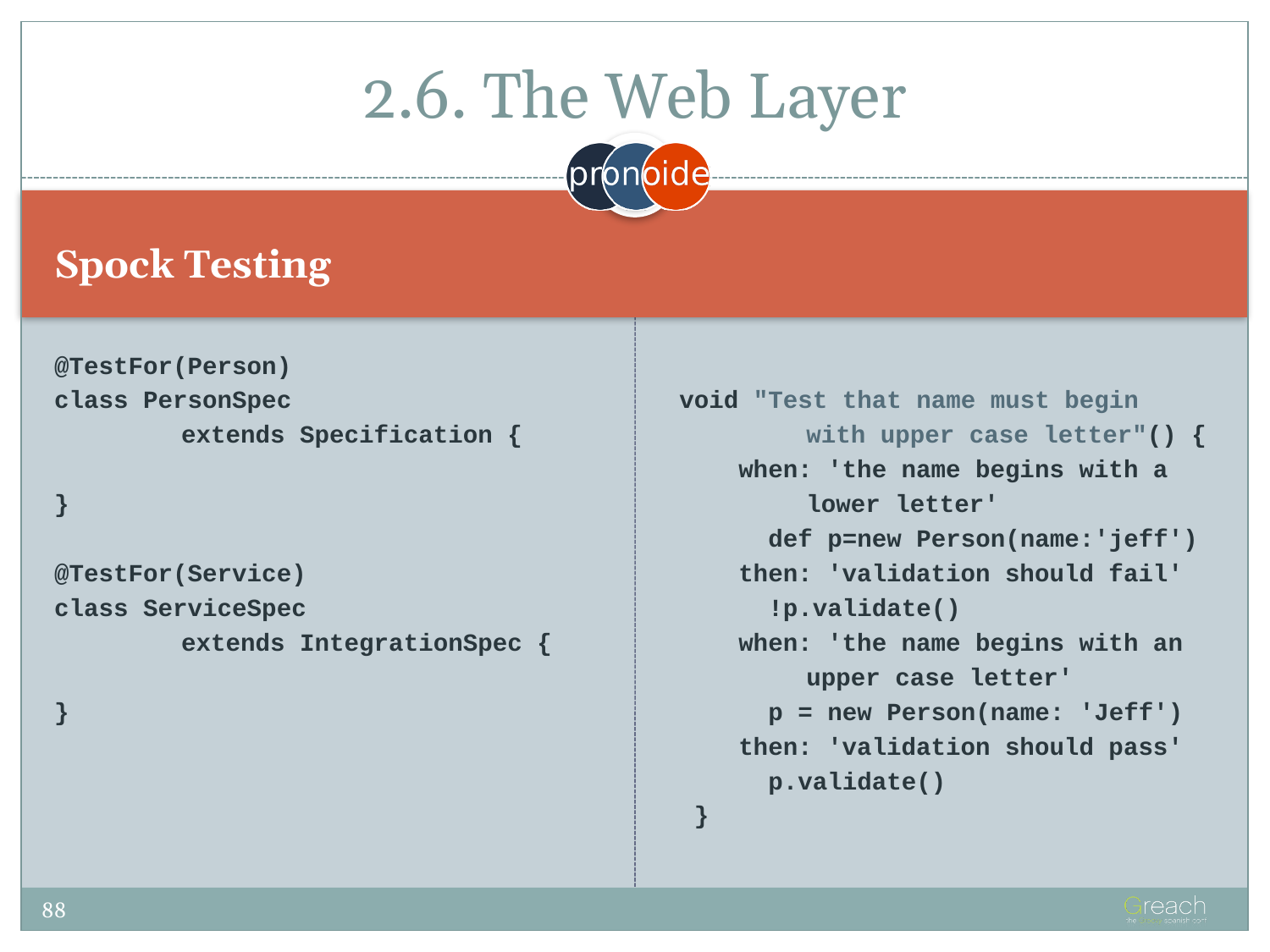

# 2.6. The Web Layer
Spock Testing

@TestFor(Person)
class PersonSpec
	extends Specification {

}

@TestFor(Service)
class ServiceSpec
	extends IntegrationSpec {

}

void "Test that name must begin
	with upper case letter"() {
    when: 'the name begins with a
	lower letter'
      def p=new Person(name:'jeff')
    then: 'validation should fail'
      !p.validate()
    when: 'the name begins with an
	upper case letter'
      p = new Person(name: 'Jeff')
    then: 'validation should pass'
      p.validate()
 }